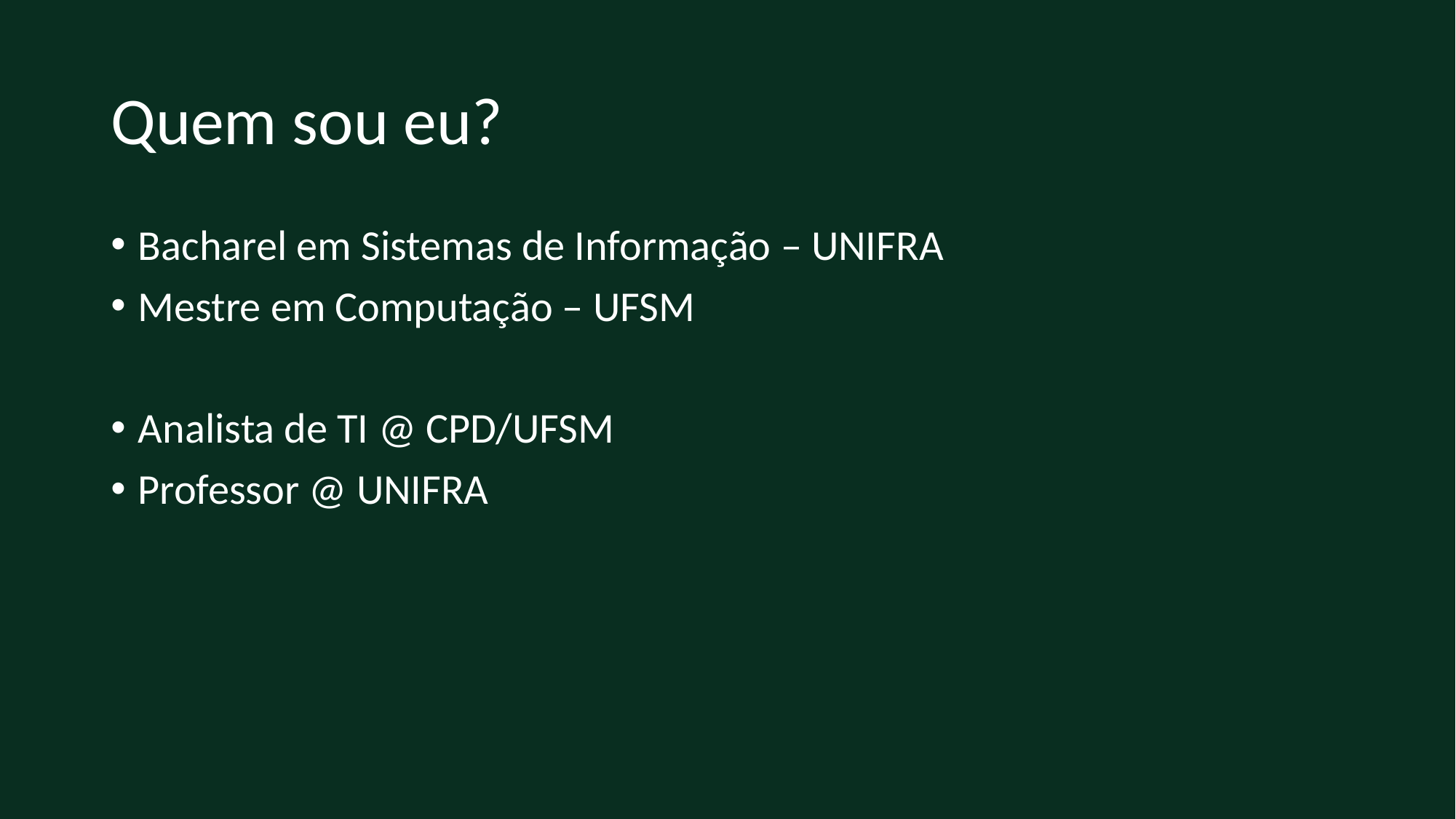

# Quem sou eu?
Bacharel em Sistemas de Informação – UNIFRA
Mestre em Computação – UFSM

Analista de TI @ CPD/UFSM
Professor @ UNIFRA